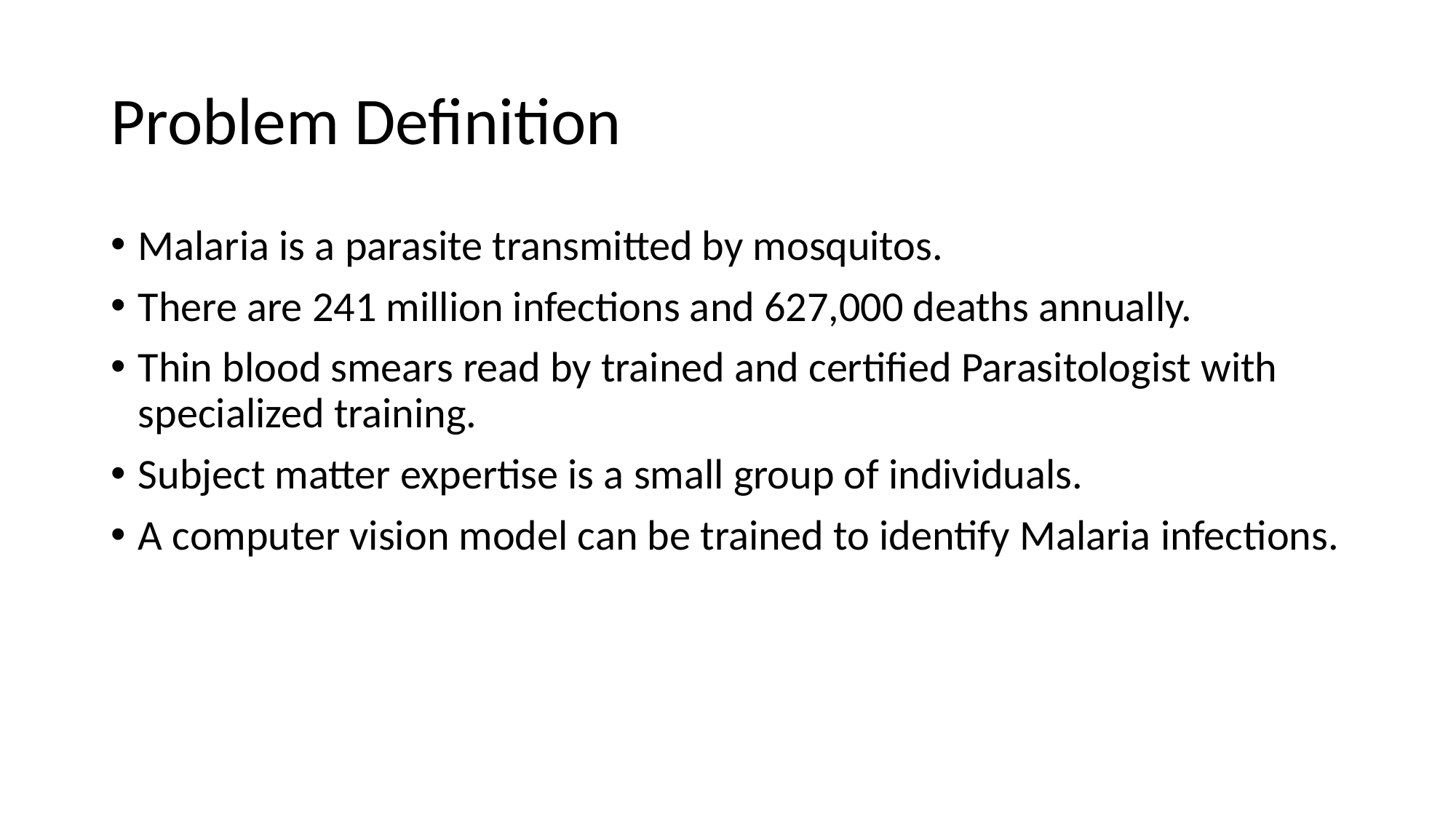

# Problem Definition
Malaria is a parasite transmitted by mosquitos.
There are 241 million infections and 627,000 deaths annually.
Thin blood smears read by trained and certified Parasitologist with specialized training.
Subject matter expertise is a small group of individuals.
A computer vision model can be trained to identify Malaria infections.